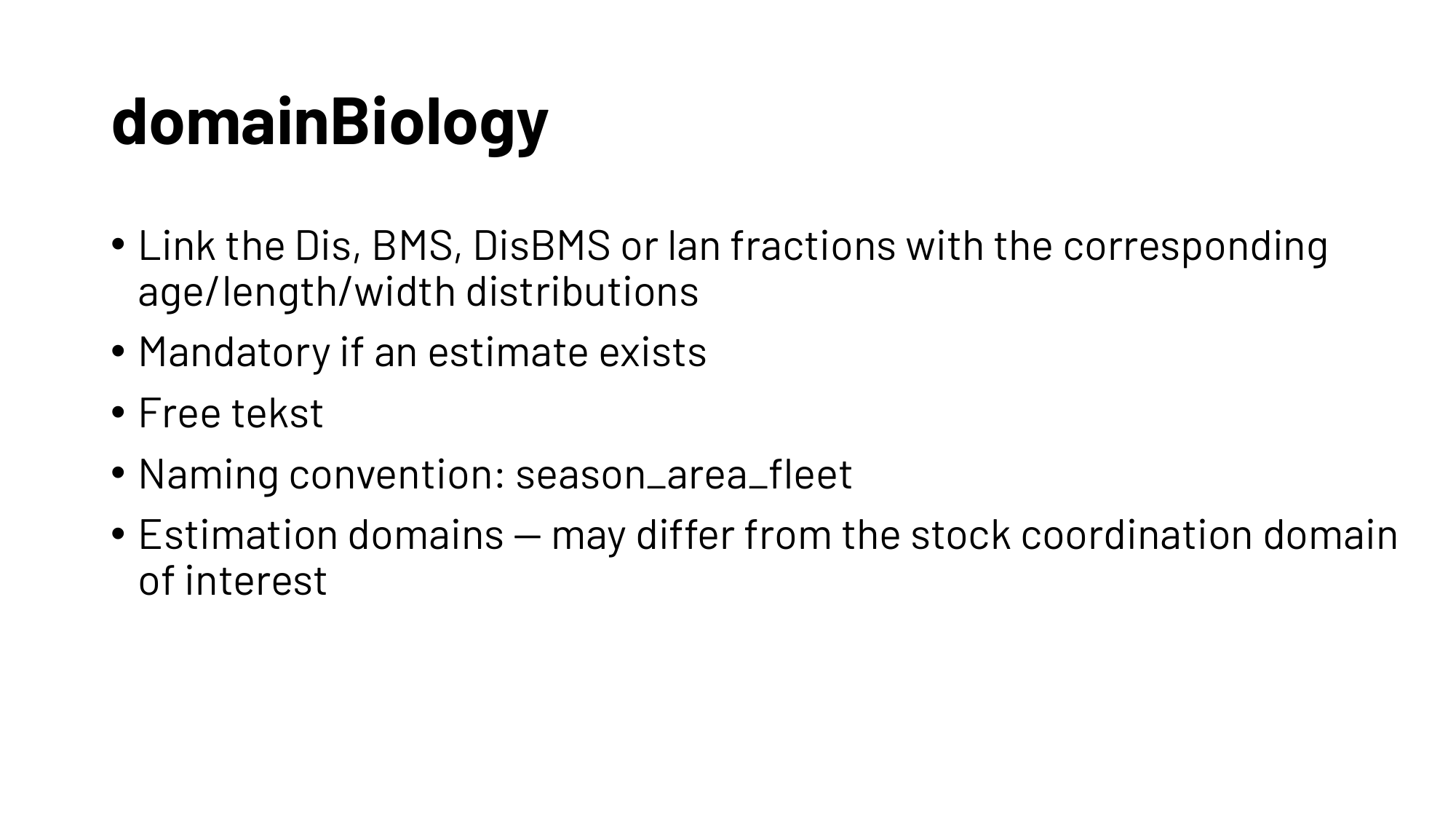

# domainBiology
Link the Dis, BMS, DisBMS or lan fractions with the corresponding age/length/width distributions
Mandatory if an estimate exists
Free tekst
Naming convention: season_area_fleet
Estimation domains — may differ from the stock coordination domain of interest